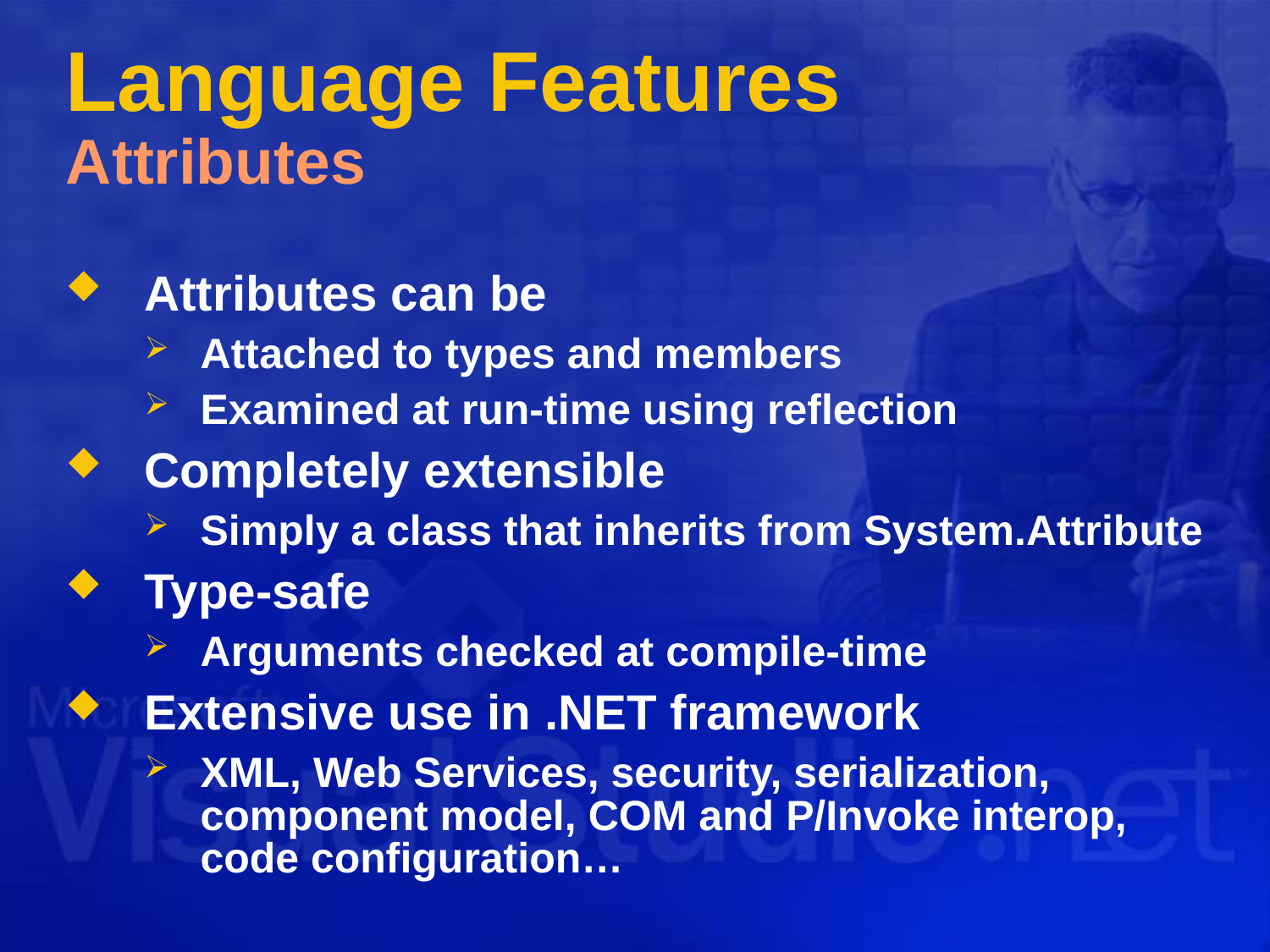

# Language Features Attributes
Attributes can be
Attached to types and members
Examined at run-time using reflection
Completely extensible
Simply a class that inherits from System.Attribute
Type-safe
Arguments checked at compile-time
Extensive use in .NET framework
XML, Web Services, security, serialization, component model, COM and P/Invoke interop, code configuration…